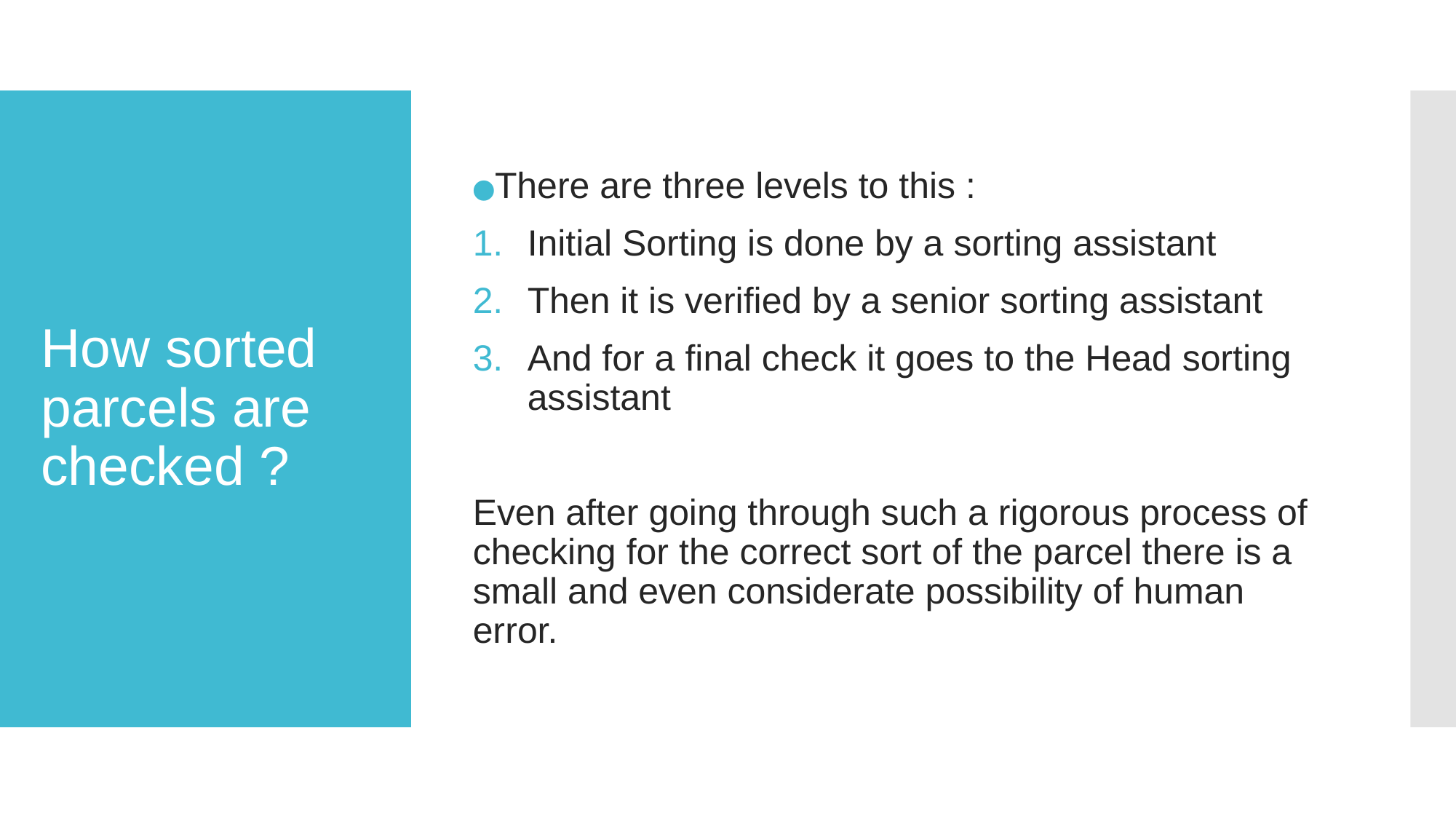

There are three levels to this :
Initial Sorting is done by a sorting assistant
Then it is verified by a senior sorting assistant
And for a final check it goes to the Head sorting assistant

Even after going through such a rigorous process of checking for the correct sort of the parcel there is a small and even considerate possibility of human error.
# How sorted parcels are checked ?